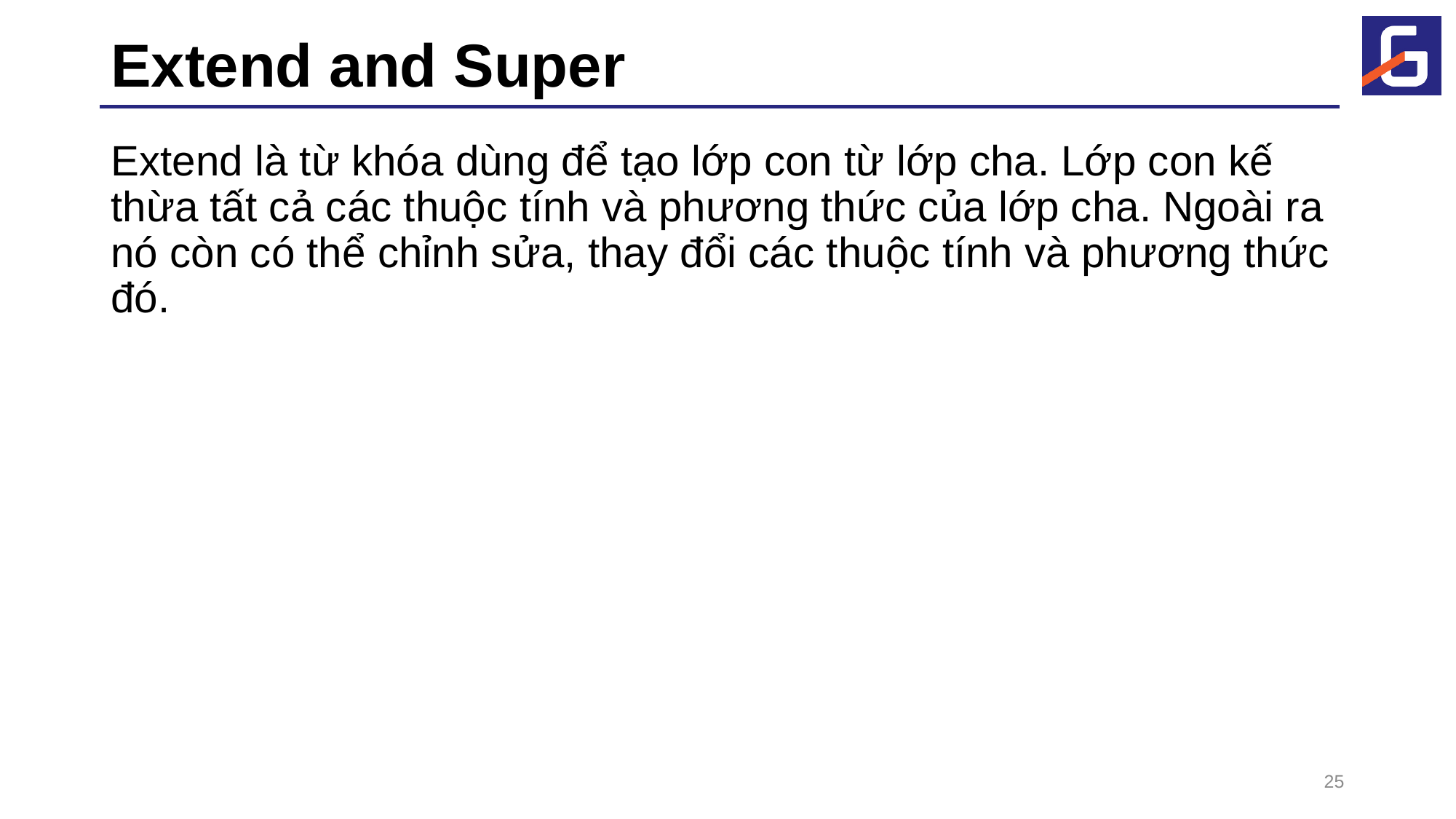

# Extend and Super
Extend là từ khóa dùng để tạo lớp con từ lớp cha. Lớp con kế thừa tất cả các thuộc tính và phương thức của lớp cha. Ngoài ra nó còn có thể chỉnh sửa, thay đổi các thuộc tính và phương thức đó.
25